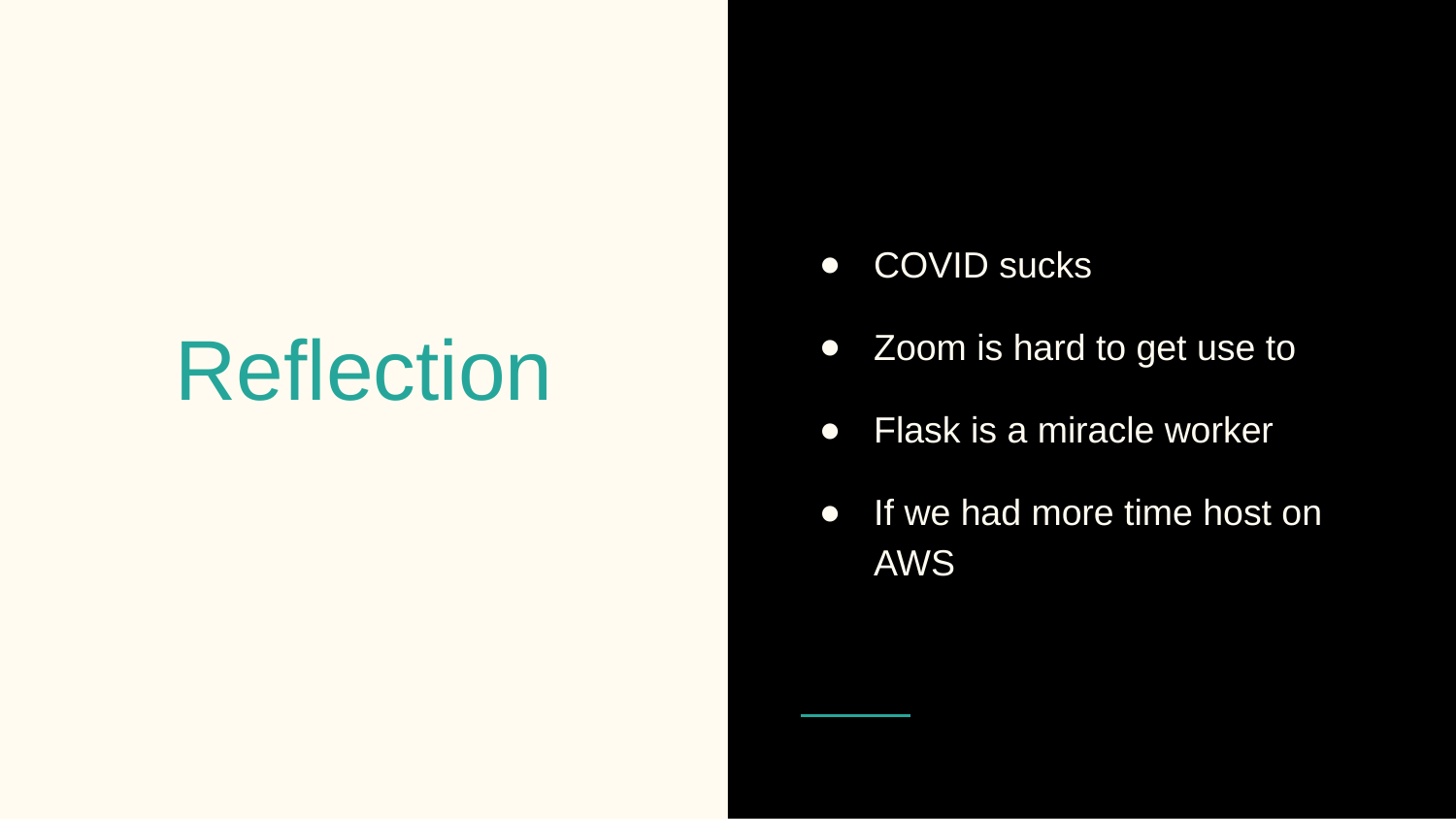

COVID sucks
Zoom is hard to get use to
Flask is a miracle worker
If we had more time host on AWS
# Reflection